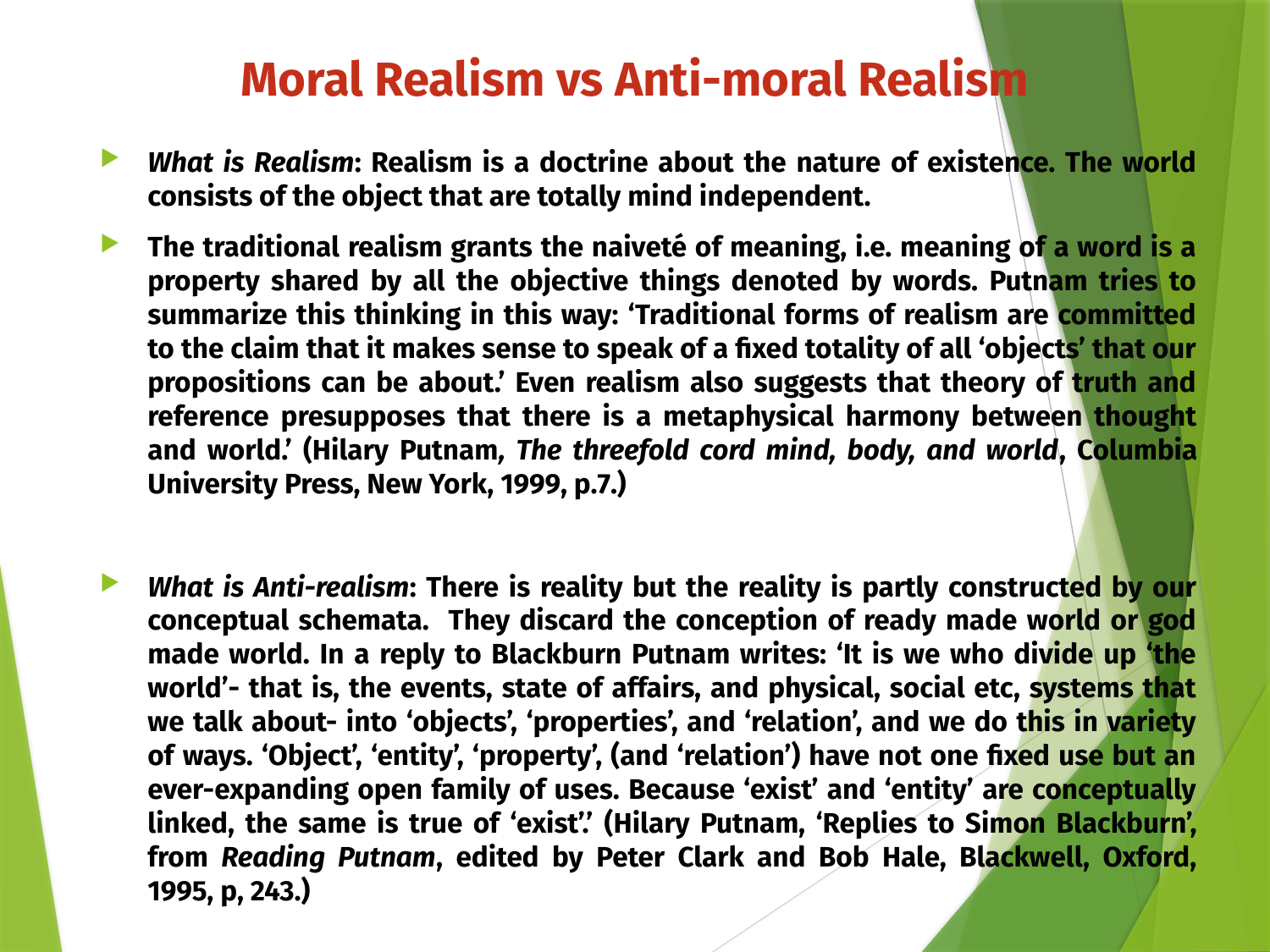

# Moral Realism vs Anti-moral Realism
What is Realism: Realism is a doctrine about the nature of existence. The world consists of the object that are totally mind independent.
The traditional realism grants the naiveté of meaning, i.e. meaning of a word is a property shared by all the objective things denoted by words. Putnam tries to summarize this thinking in this way: ‘Traditional forms of realism are committed to the claim that it makes sense to speak of a fixed totality of all ‘objects’ that our propositions can be about.’ Even realism also suggests that theory of truth and reference presupposes that there is a metaphysical harmony between thought and world.’ (Hilary Putnam, The threefold cord mind, body, and world, Columbia University Press, New York, 1999, p.7.)

What is Anti-realism: There is reality but the reality is partly constructed by our conceptual schemata.  They discard the conception of ready made world or god made world. In a reply to Blackburn Putnam writes: ‘It is we who divide up ‘the world’- that is, the events, state of affairs, and physical, social etc, systems that we talk about- into ‘objects’, ‘properties’, and ‘relation’, and we do this in variety of ways. ‘Object’, ‘entity’, ‘property’, (and ‘relation’) have not one fixed use but an ever-expanding open family of uses. Because ‘exist’ and ‘entity’ are conceptually linked, the same is true of ‘exist’.’ (Hilary Putnam, ‘Replies to Simon Blackburn’, from Reading Putnam, edited by Peter Clark and Bob Hale, Blackwell, Oxford, 1995, p, 243.)